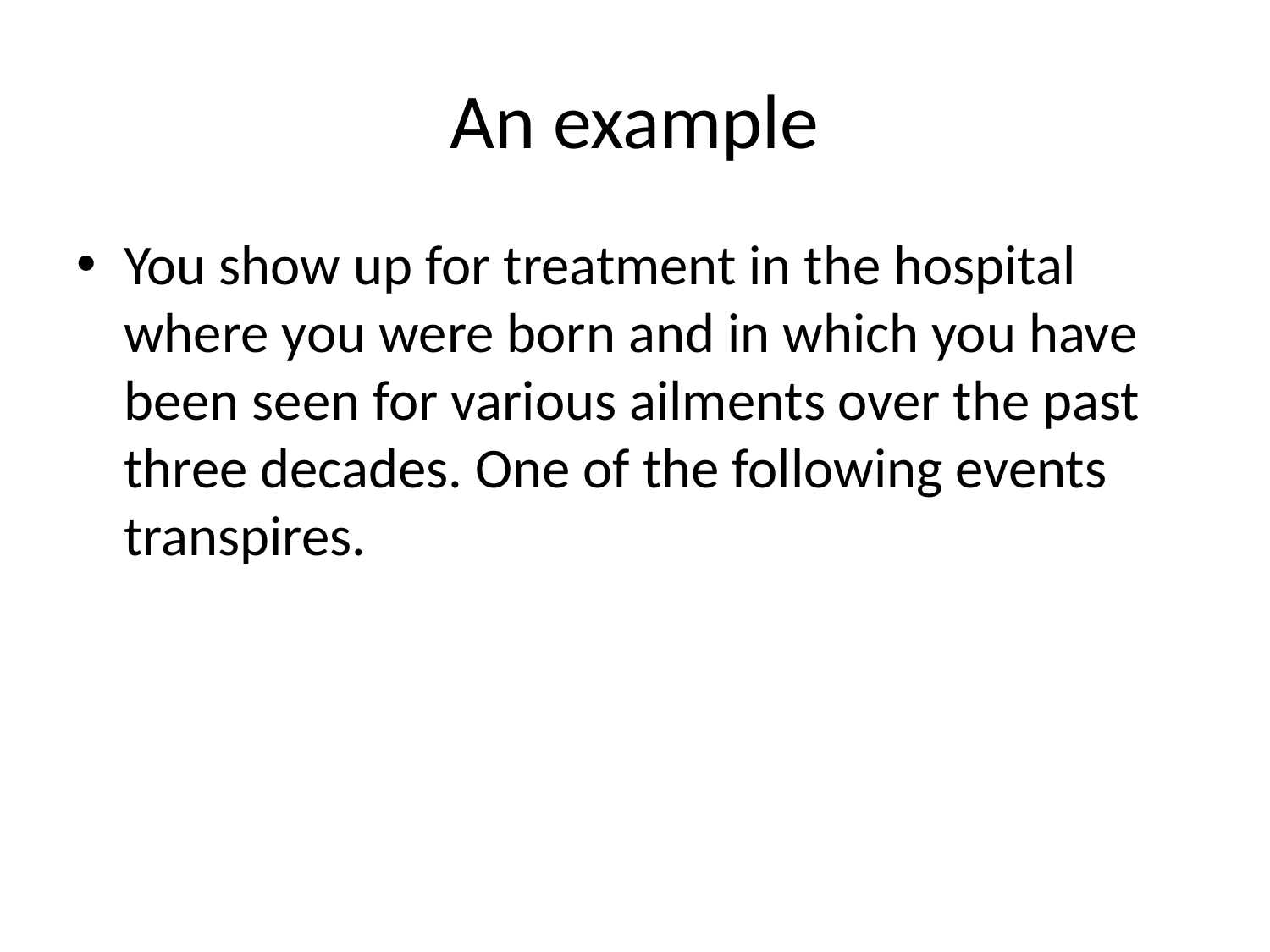

# An example
You show up for treatment in the hospital where you were born and in which you have been seen for various ailments over the past three decades. One of the following events transpires.